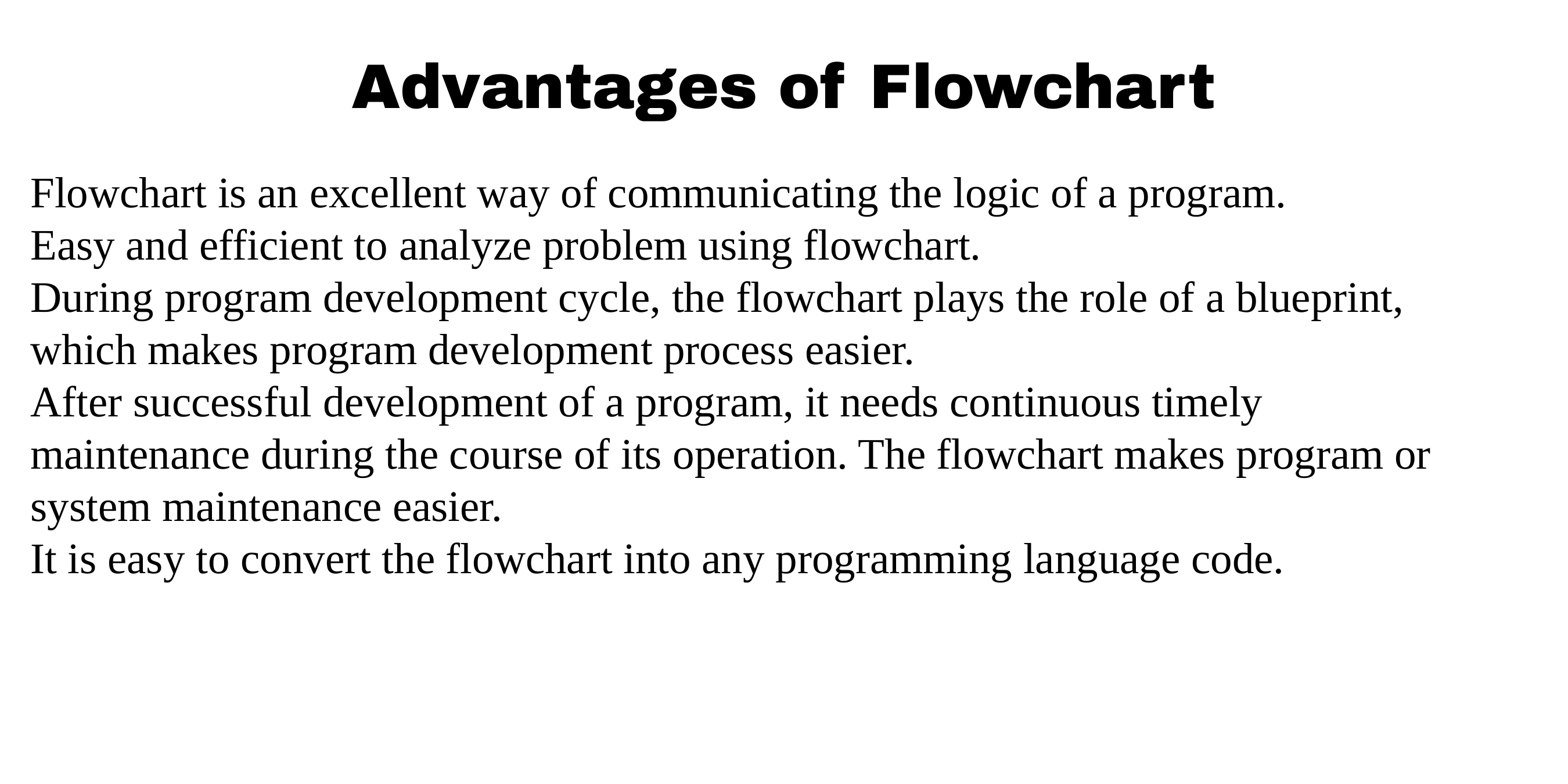

Advantages of Flowchart
# Flowchart is an excellent way of communicating the logic of a program. Easy and efficient to analyze problem using flowchart. During program development cycle, the flowchart plays the role of a blueprint, which makes program development process easier. After successful development of a program, it needs continuous timely maintenance during the course of its operation. The flowchart makes program or system maintenance easier. It is easy to convert the flowchart into any programming language code.